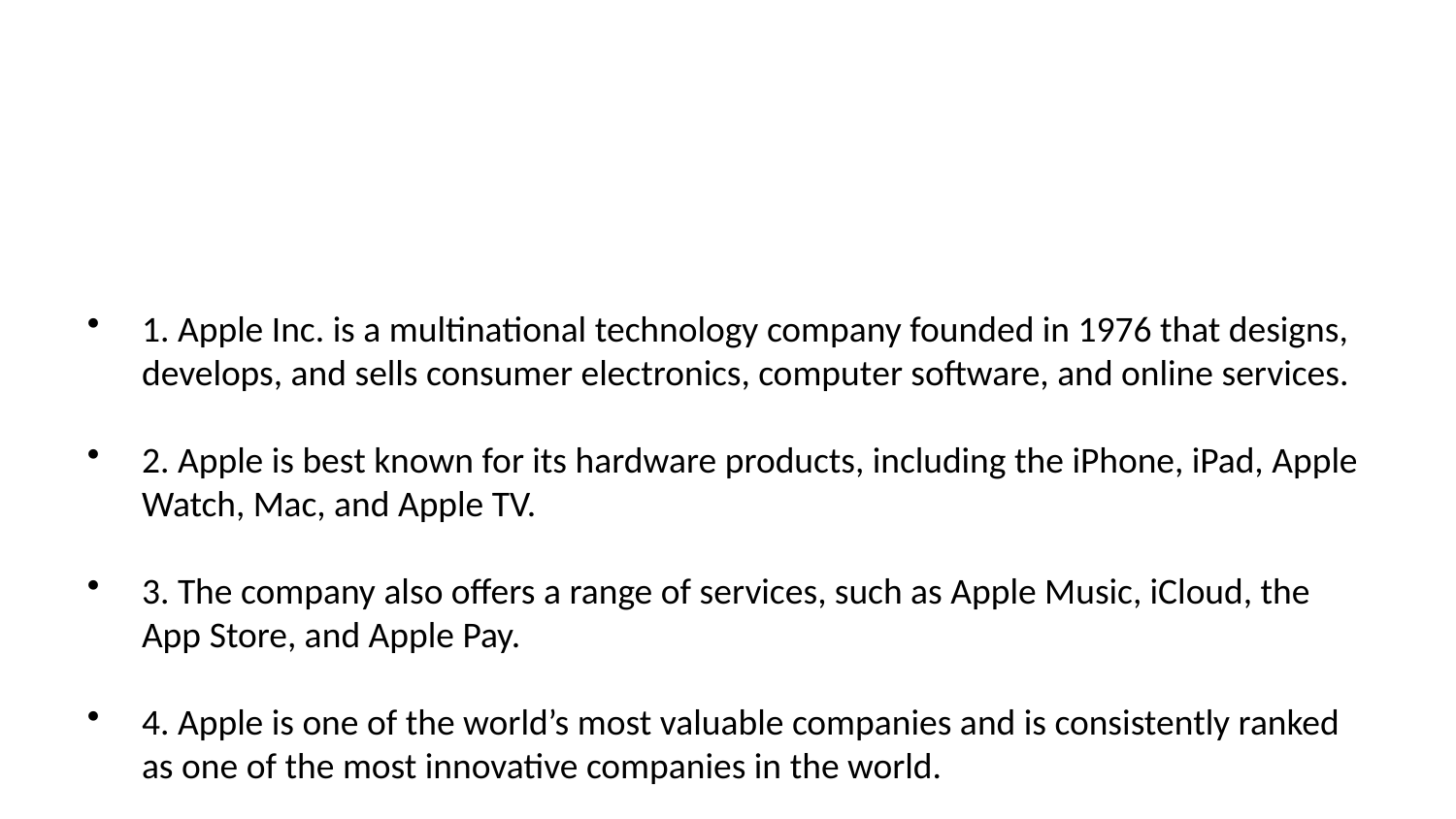

1. Apple Inc. is a multinational technology company founded in 1976 that designs, develops, and sells consumer electronics, computer software, and online services.

2. Apple is best known for its hardware products, including the iPhone, iPad, Apple Watch, Mac, and Apple TV.

3. The company also offers a range of services, such as Apple Music, iCloud, the App Store, and Apple Pay.

4. Apple is one of the world’s most valuable companies and is consistently ranked as one of the most innovative companies in the world.